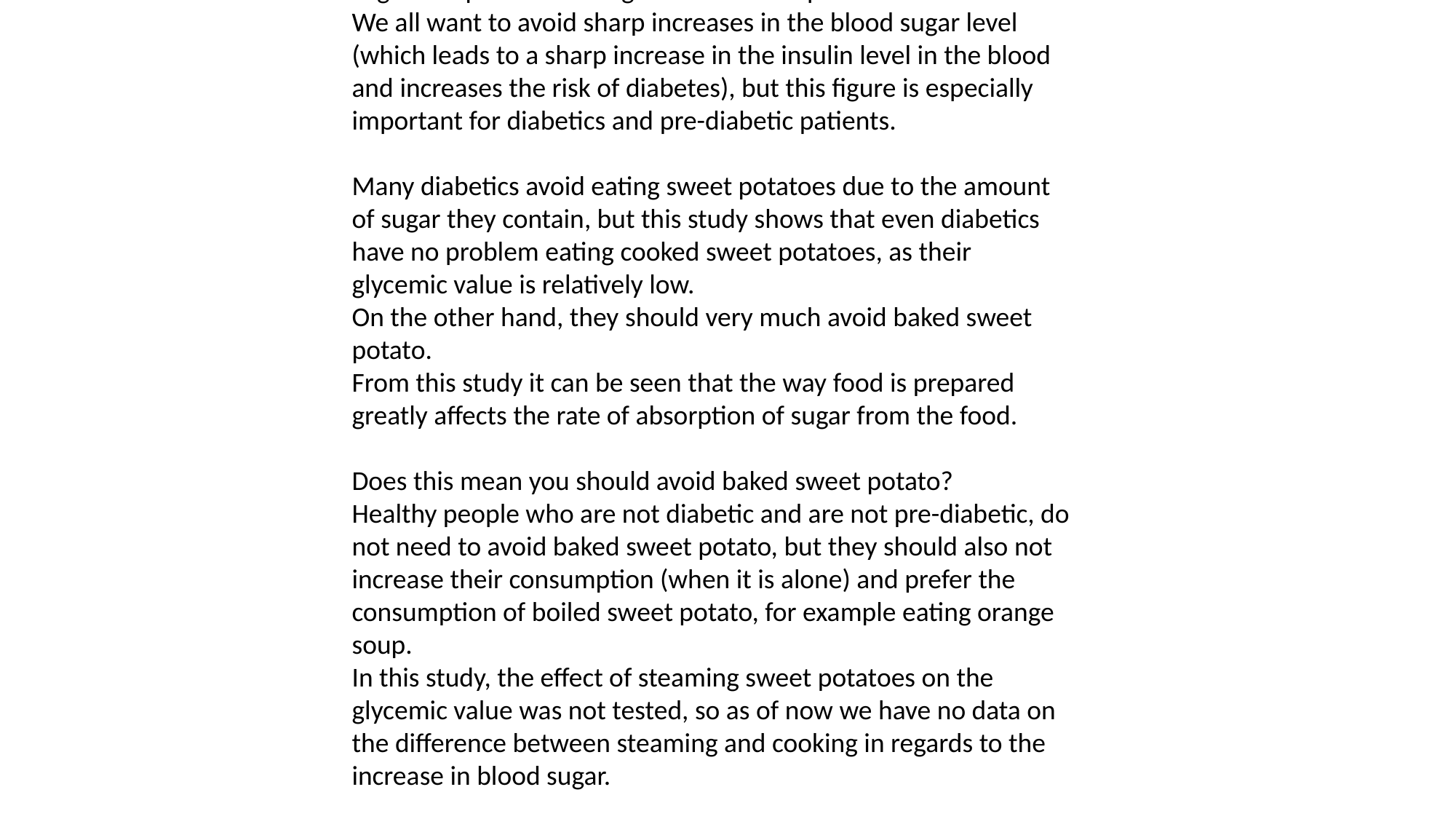

#
In a study done in 2011, the researchers examined the effect of how sweet potatoes are prepared on the increase in sugar levels after a meal.
They tested an index known as the glycemic value (or the glycemic index).
This index shows how much the blood sugar level rises after eating some food compared to eating 50 grams of pure glucose (clean sugar).
Glucose received the score 100 and in relation to it all other foods are measured.
The researchers prepared the sweet potato in several ways - cooking, baking and frying.
The sweet potato was given to healthy, young subjects (average age 27) who were not diabetic.

Here are the results:
The measured glycemic value of a boiled sweet potato ranges from 41-50.
For a baked sweet potato, on the other hand, the measured glycemic value was 82 - 94 - very close to the glycemic value of pure sugar!

That is, a baked sweet potato creates a sharp "peak" of blood sugar compared to eating a boiled sweet potato.
We all want to avoid sharp increases in the blood sugar level (which leads to a sharp increase in the insulin level in the blood and increases the risk of diabetes), but this figure is especially important for diabetics and pre-diabetic patients.

Many diabetics avoid eating sweet potatoes due to the amount of sugar they contain, but this study shows that even diabetics have no problem eating cooked sweet potatoes, as their glycemic value is relatively low.
On the other hand, they should very much avoid baked sweet potato.
From this study it can be seen that the way food is prepared greatly affects the rate of absorption of sugar from the food.

Does this mean you should avoid baked sweet potato?
Healthy people who are not diabetic and are not pre-diabetic, do not need to avoid baked sweet potato, but they should also not increase their consumption (when it is alone) and prefer the consumption of boiled sweet potato, for example eating orange soup.
In this study, the effect of steaming sweet potatoes on the glycemic value was not tested, so as of now we have no data on the difference between steaming and cooking in regards to the increase in blood sugar.

Want to eat a baked sweet potato without a sharp increase in sugar level? there is a solution!
Adding oil to a meal lowers the glycemic value of the entire meal.
Therefore, if you want to eat a baked sweet potato, prepare a bowl of vegetable salad (preferably with the addition of green sprouts) and make sure that the salad has some source of fat, it can be avocado, or tahini or even 2-3 tablespoons of quality olive oil. The many fibers in the vegetables will also lower the glycemic value of the meal and together with the oil of the salad this is a meal that will not raise the sugar level too quickly and sharply.
So here is a solution that allows you to eat a baked sweet potato in the oven without any fear and in fact, there is an advantage to this way of eating - cooking in water greatly reduces the amount of vitamins compared to baking, therefore by eating a baked sweet potato together with a vegetable salad and some source of fat you enjoy all the benefits - a large amount of vitamins, without increasing Too sharp in the blood sugar level.
You should not bake the sweet potato together with the oil, because any oil is damaged when heated at high temperatures. It is much more correct and preferable to add the oil after the baking is finished.